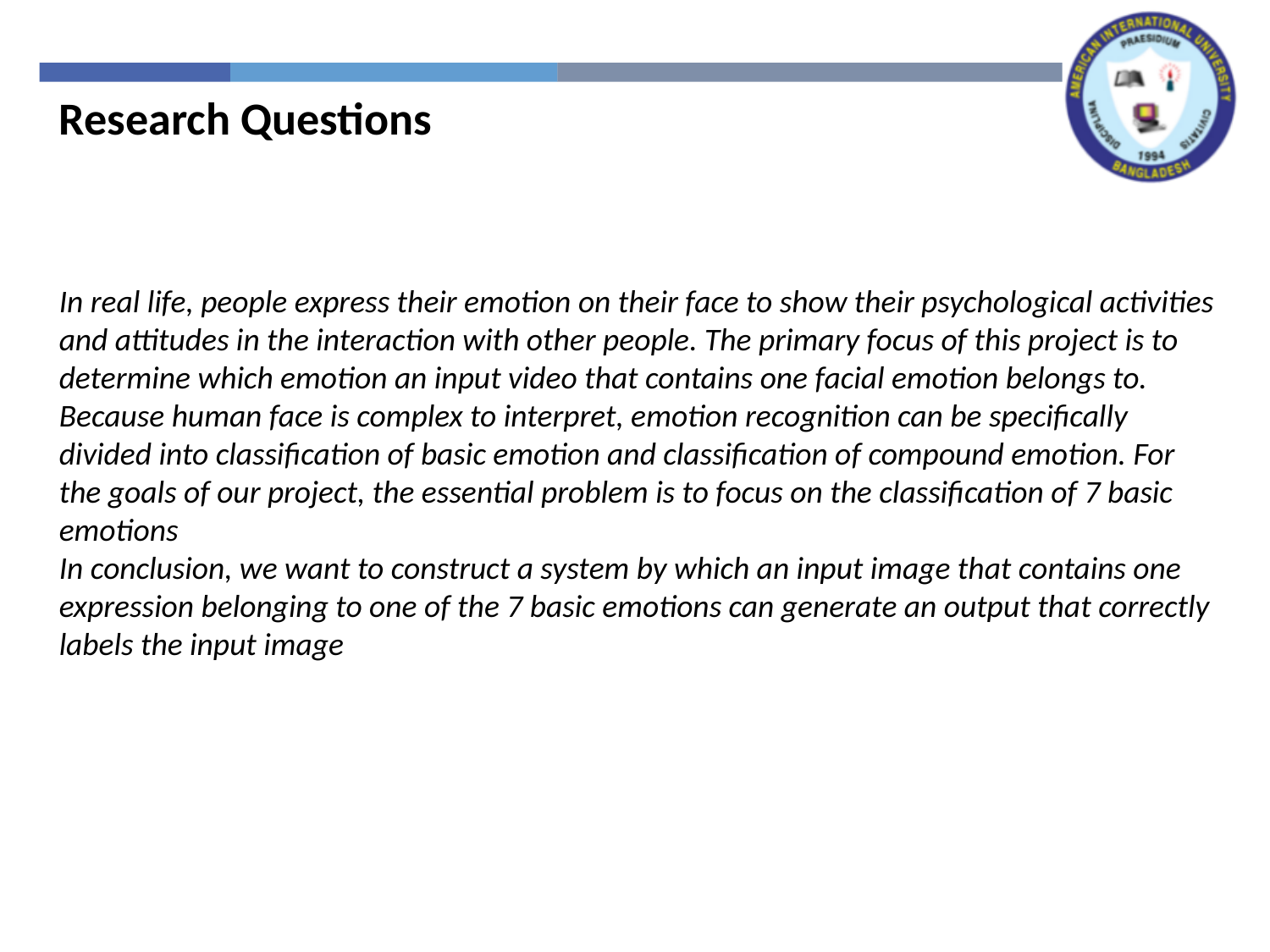

Research Questions

In real life, people express their emotion on their face to show their psychological activities and attitudes in the interaction with other people. The primary focus of this project is to determine which emotion an input video that contains one facial emotion belongs to. Because human face is complex to interpret, emotion recognition can be specifically divided into classification of basic emotion and classification of compound emotion. For the goals of our project, the essential problem is to focus on the classification of 7 basic emotions
In conclusion, we want to construct a system by which an input image that contains one expression belonging to one of the 7 basic emotions can generate an output that correctly labels the input image